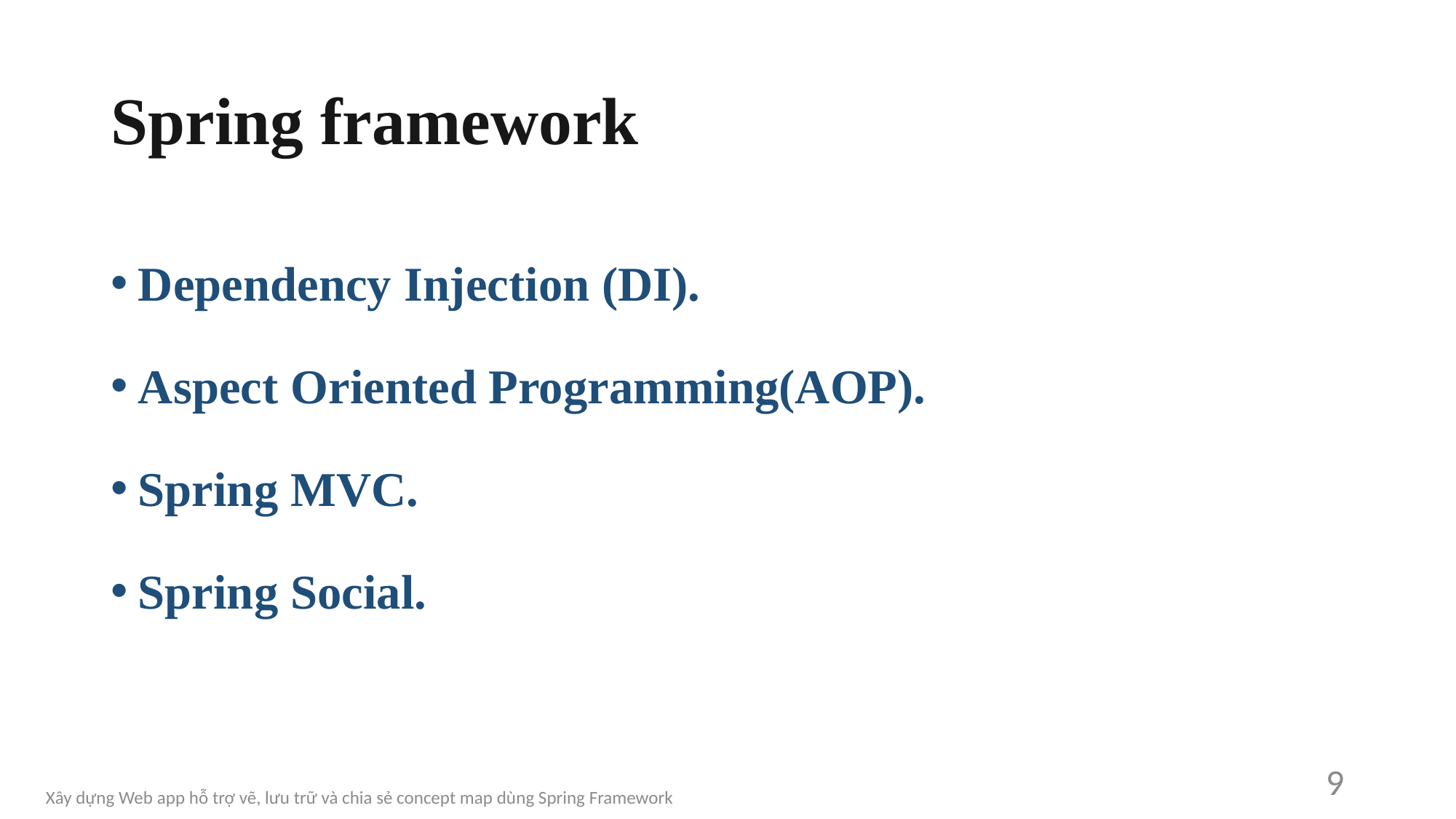

# Spring framework
Dependency Injection (DI).
Aspect Oriented Programming(AOP).
Spring MVC.
Spring Social.

9
Xây dựng Web app hỗ trợ vẽ, lưu trữ và chia sẻ concept map dùng Spring Framework